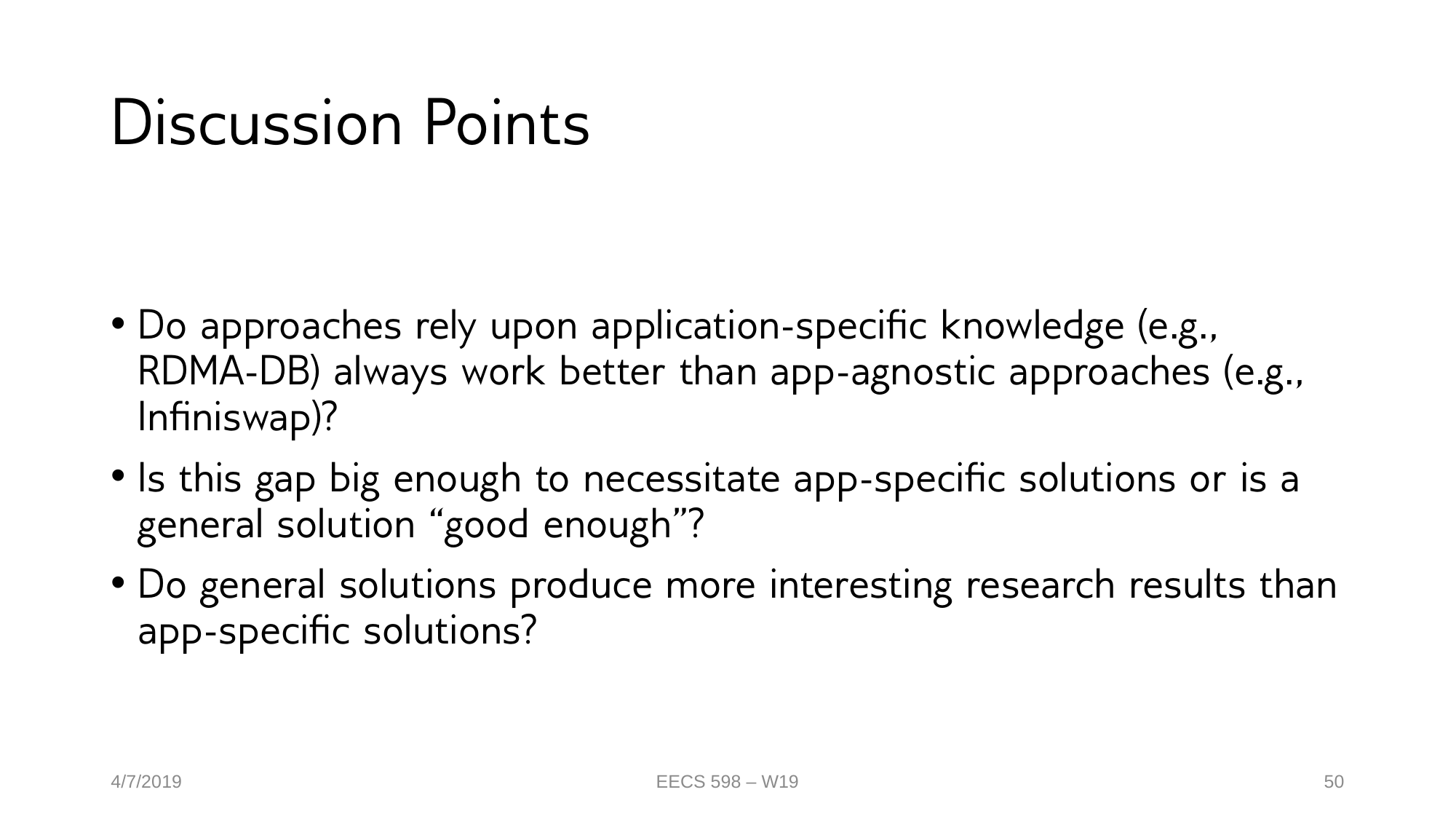

# Discussion Points
Do approaches rely upon application-specific knowledge (e.g., RDMA-DB) always work better than app-agnostic approaches (e.g., Infiniswap)?
Is this gap big enough to necessitate app-specific solutions or is a general solution “good enough”?
Do general solutions produce more interesting research results than app-specific solutions?
4/7/2019
EECS 598 – W19
50